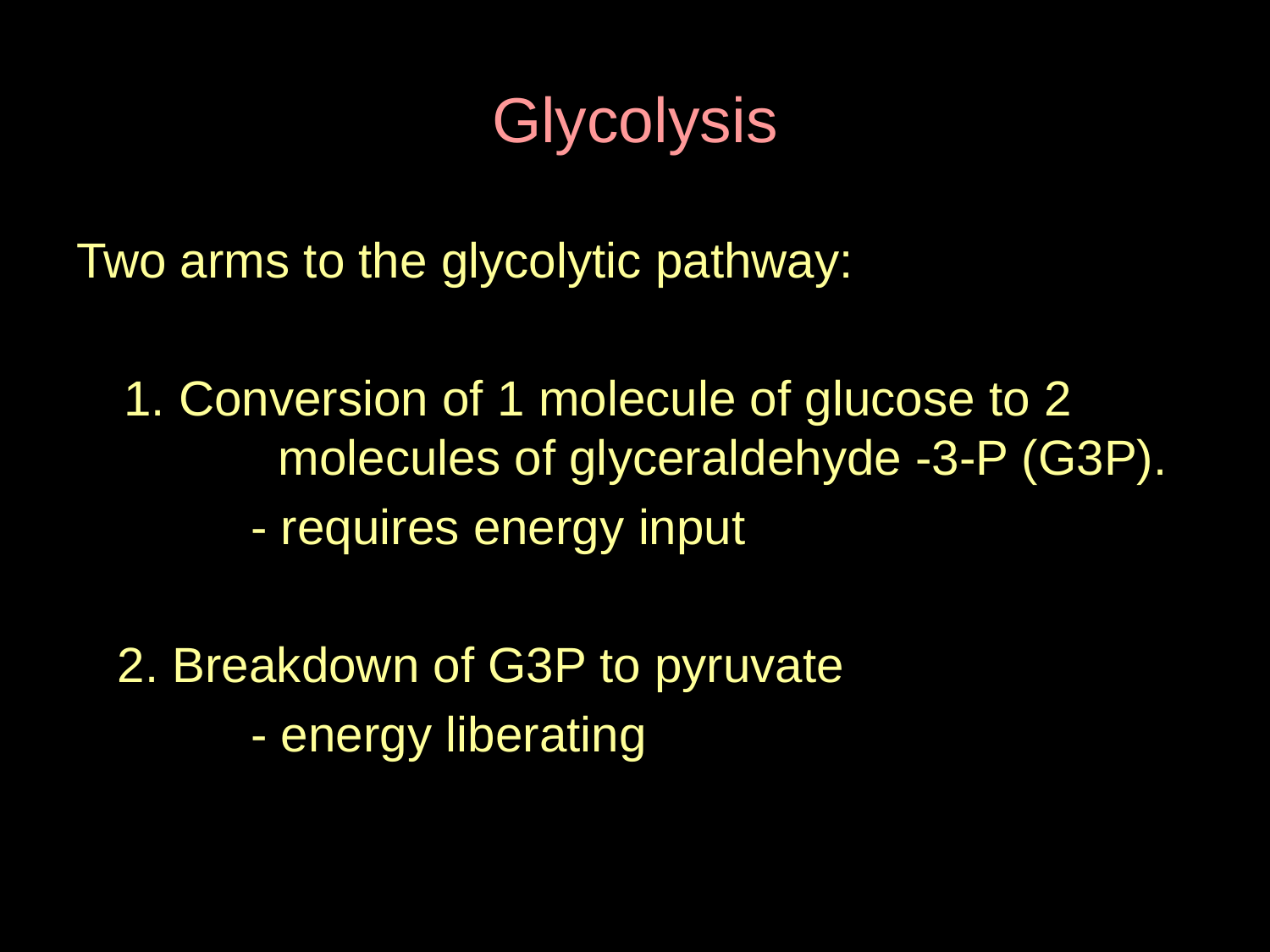

# Glycolysis
Two arms to the glycolytic pathway:

	1. Conversion of 1 molecule of glucose to 2  		  molecules of glyceraldehyde -3-P (G3P).
		- requires energy input

   2. Breakdown of G3P to pyruvate
		- energy liberating